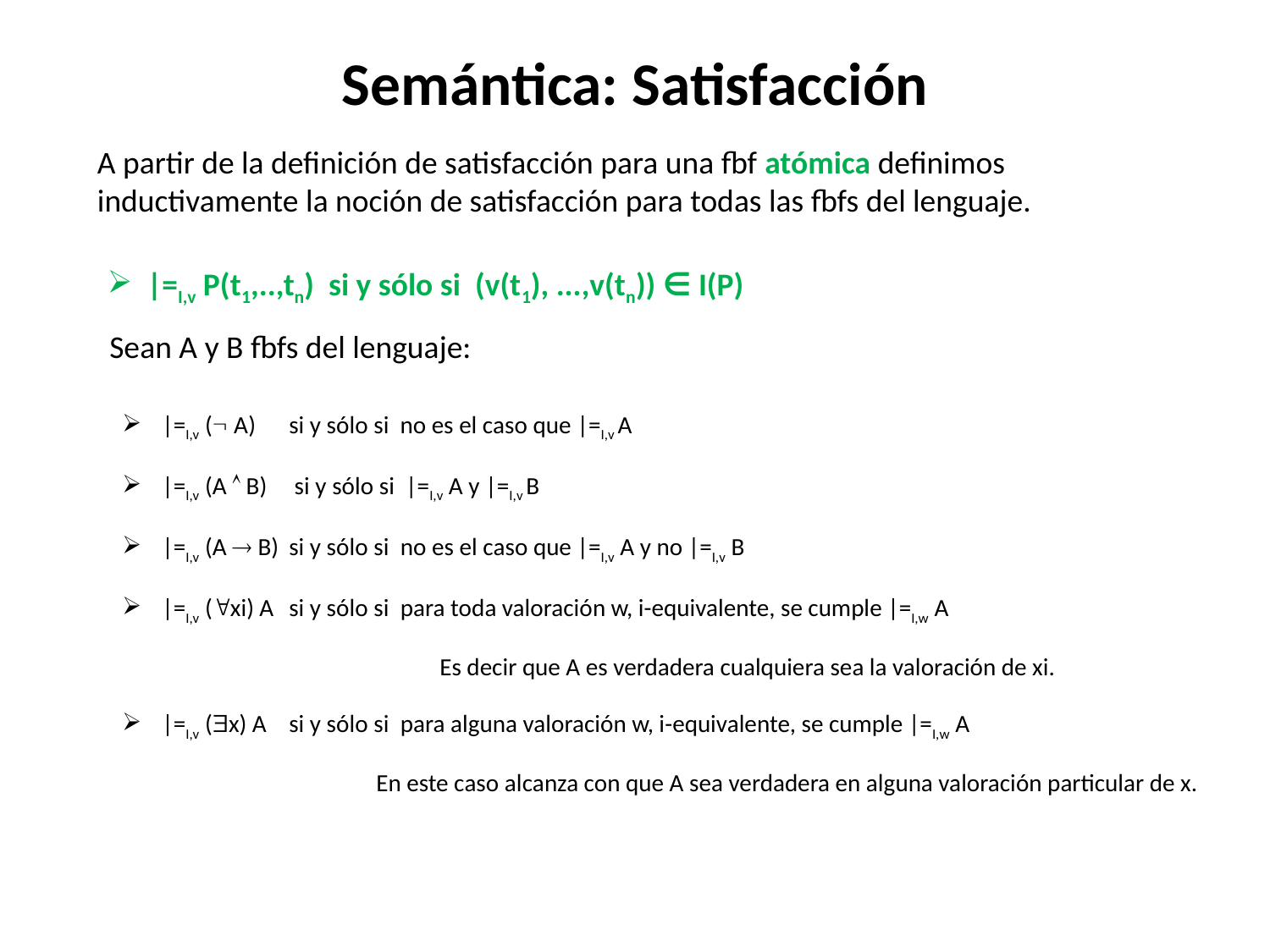

# Semántica: Satisfacción
A partir de la definición de satisfacción para una fbf atómica definimos inductivamente la noción de satisfacción para todas las fbfs del lenguaje.
|=I,v P(t1,..,tn)  si y sólo si  (v(t1), ...,v(tn)) ∈ I(P)
Sean A y B fbfs del lenguaje:
|=I,v (¬ A) 	si y sólo si  no es el caso que |=I,v A
|=I,v (A ∧ B)	 si y sólo si  |=I,v A y |=I,v B
|=I,v (A → B)	si y sólo si  no es el caso que |=I,v A y no |=I,v B
|=I,v (∀xi) A  	si y sólo si  para toda valoración w, i-equivalente, se cumple |=I,w A
	Es decir que A es verdadera cualquiera sea la valoración de xi.
|=I,v (∃x) A  	si y sólo si  para alguna valoración w, i-equivalente, se cumple |=I,w A
		En este caso alcanza con que A sea verdadera en alguna valoración particular de x.